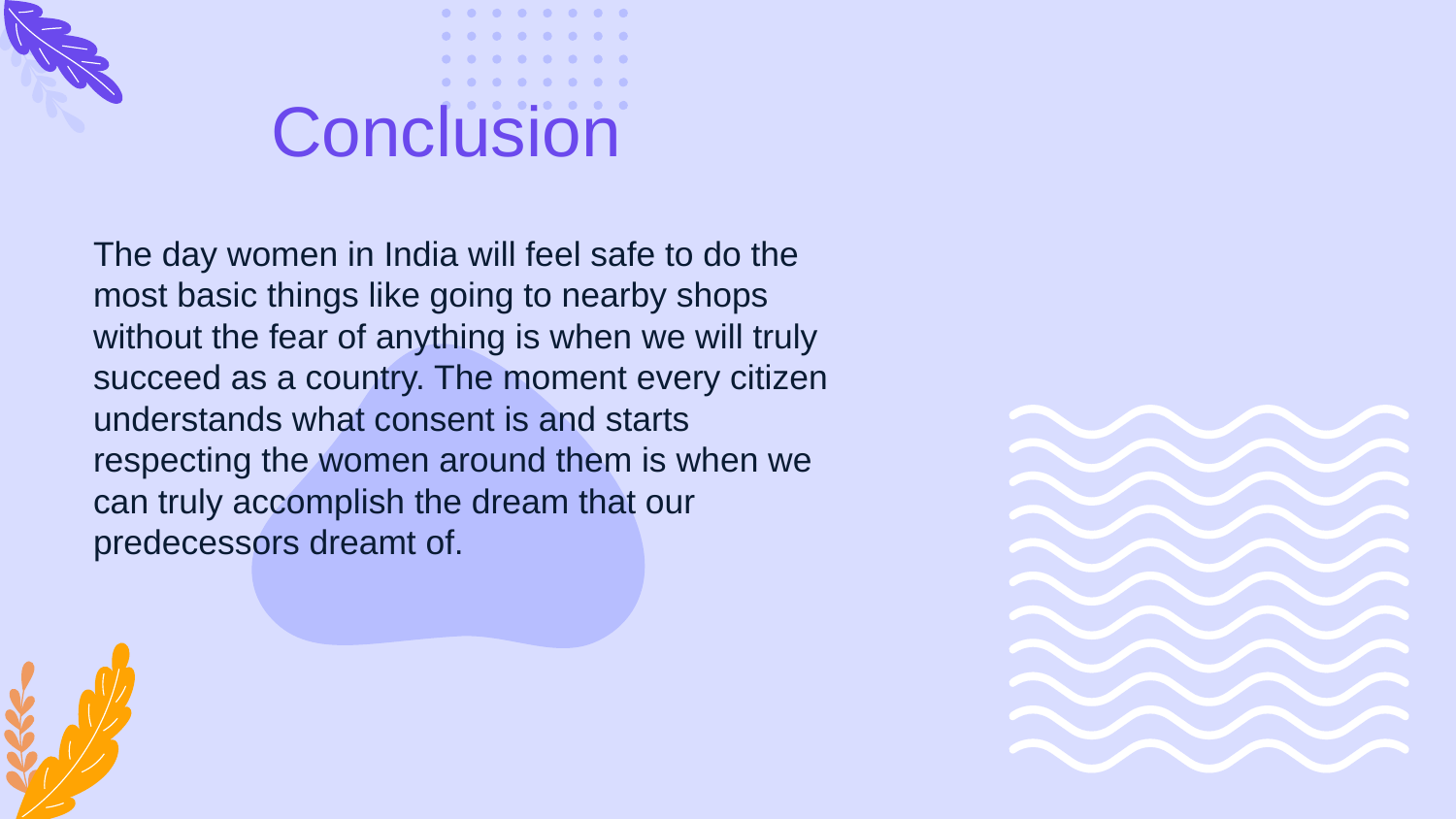

# Conclusion
The day women in India will feel safe to do the
most basic things like going to nearby shops
without the fear of anything is when we will truly
succeed as a country. The moment every citizen
understands what consent is and starts
respecting the women around them is when we
can truly accomplish the dream that our
predecessors dreamt of.